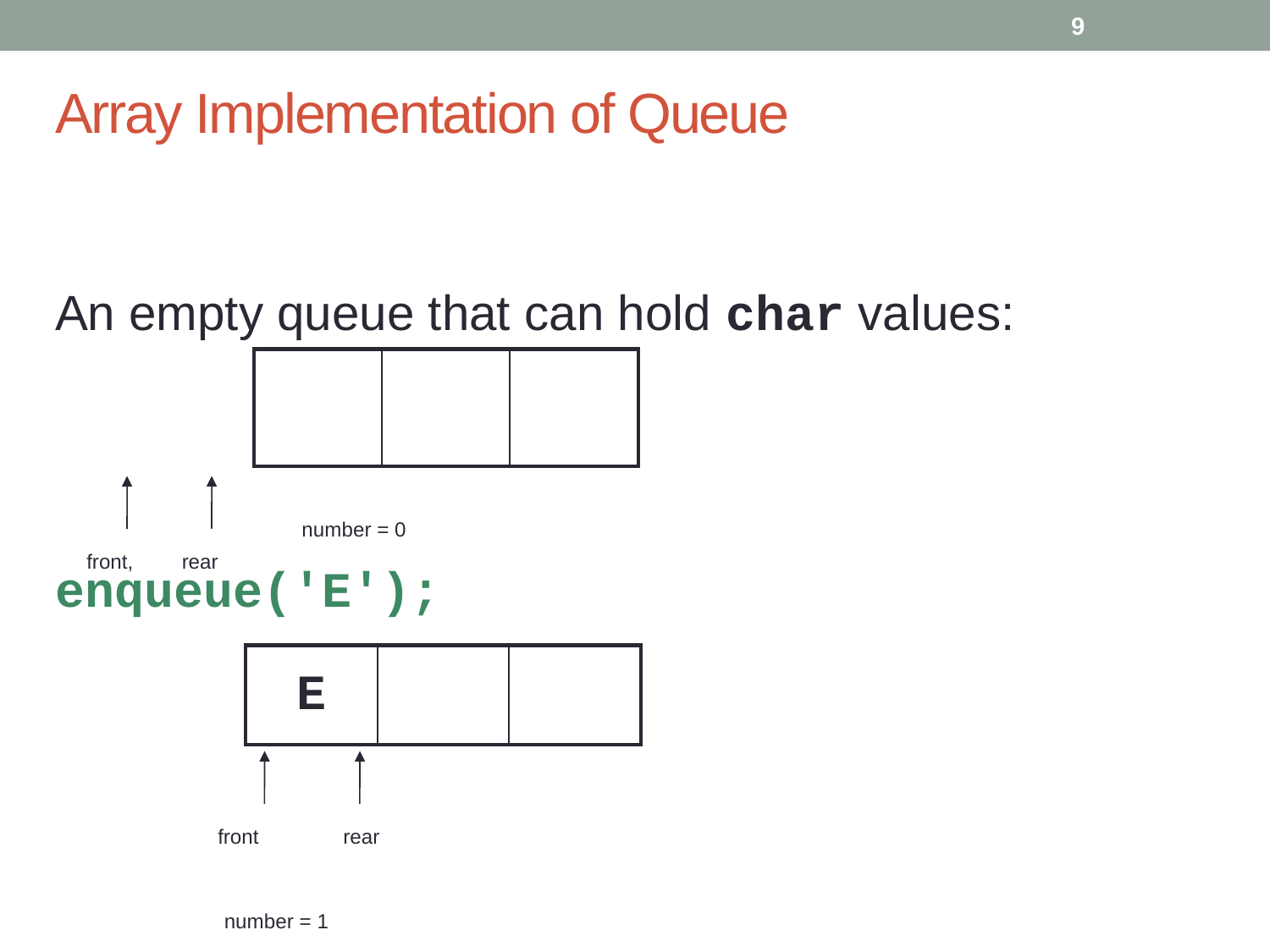

9
# Array Implementation of Queue
An empty queue that can hold char values:

enqueue('E');

|  |  |  |
| --- | --- | --- |

number = 0
front,
rear
| E |  |  |
| --- | --- | --- |

front
rear
number = 1